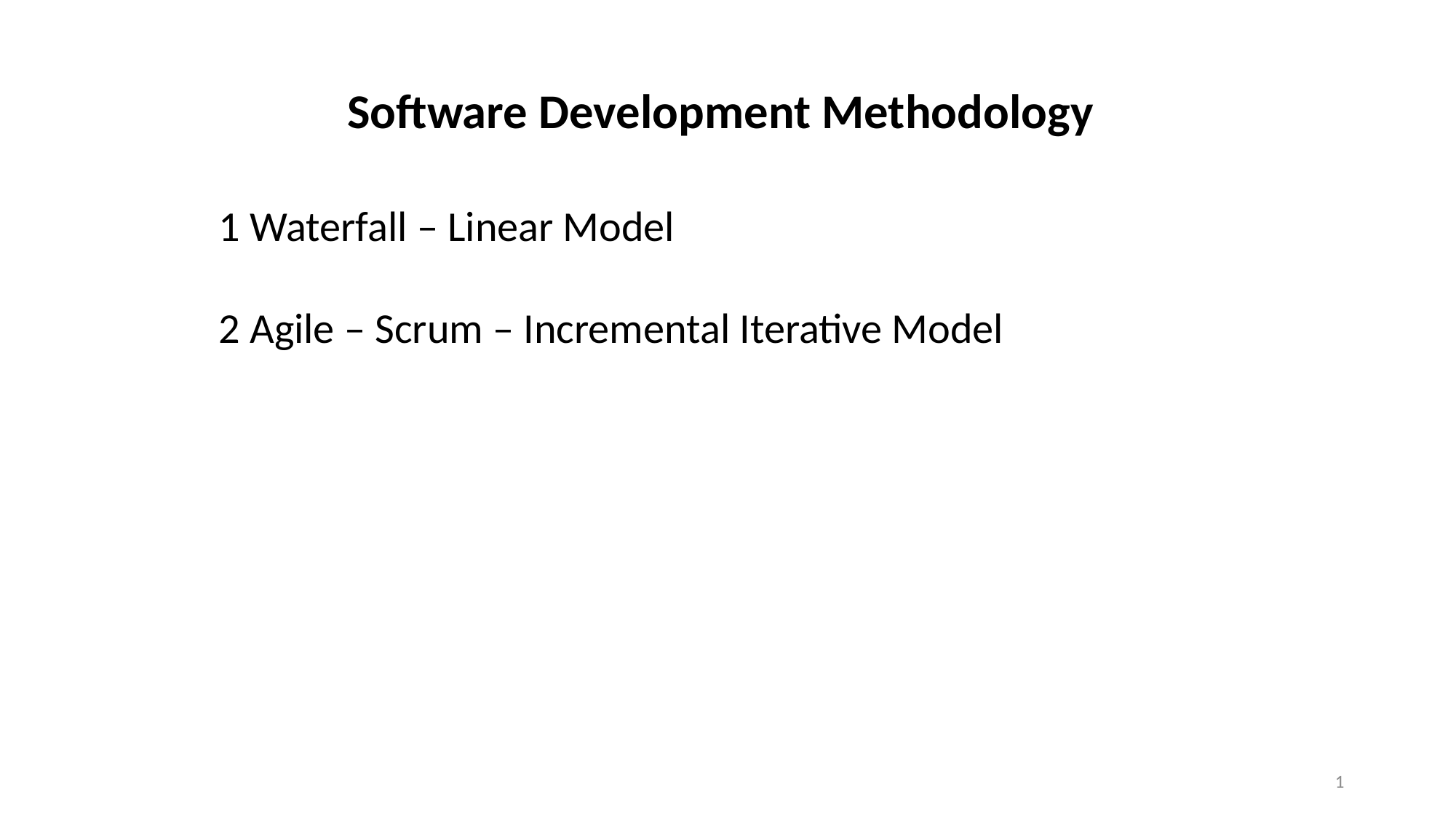

Software Development Methodology
1 Waterfall – Linear Model

2 Agile – Scrum – Incremental Iterative Model

1